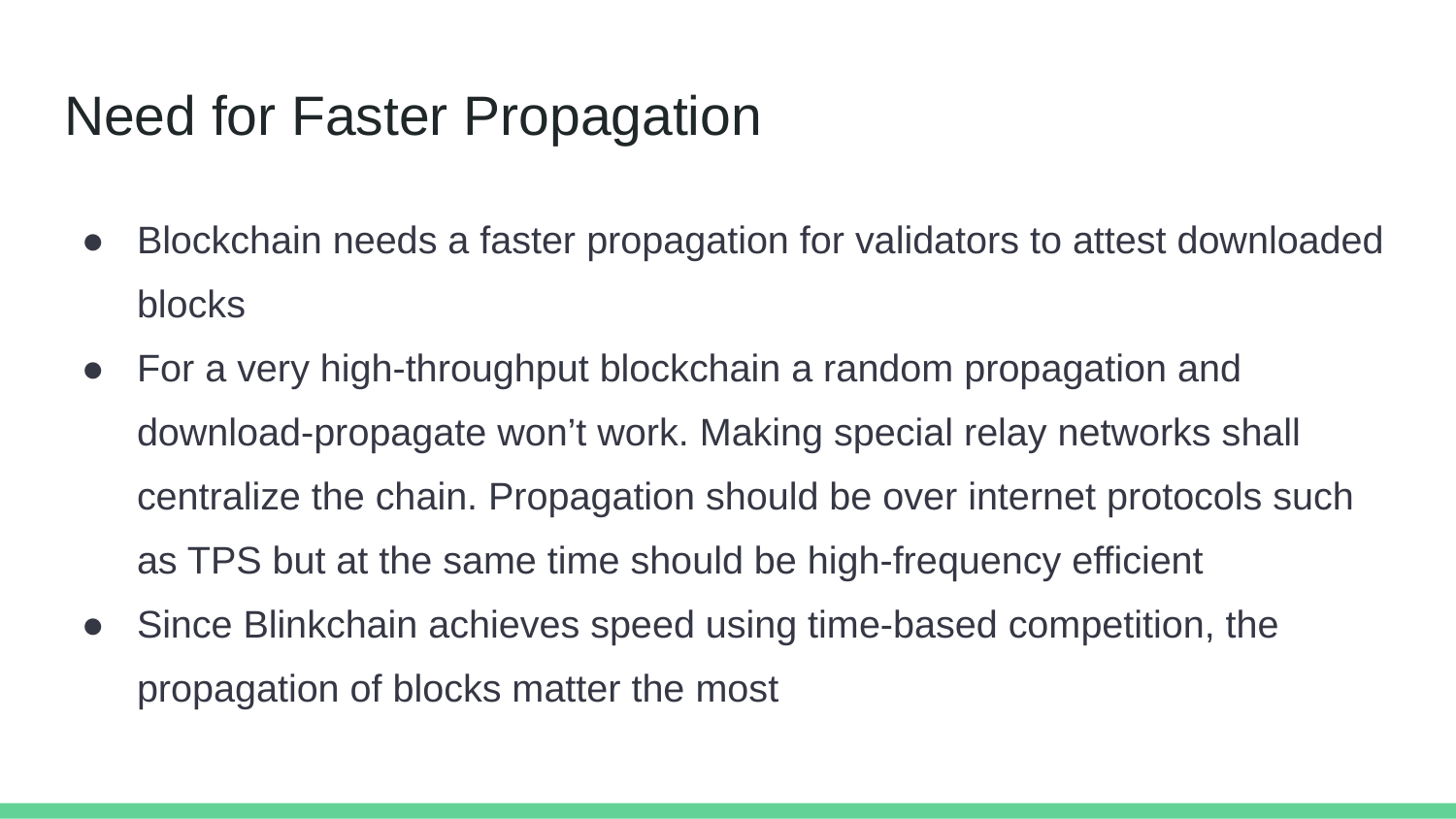

# Need for Faster Propagation
Blockchain needs a faster propagation for validators to attest downloaded blocks
For a very high-throughput blockchain a random propagation and download-propagate won’t work. Making special relay networks shall centralize the chain. Propagation should be over internet protocols such as TPS but at the same time should be high-frequency efficient
Since Blinkchain achieves speed using time-based competition, the propagation of blocks matter the most